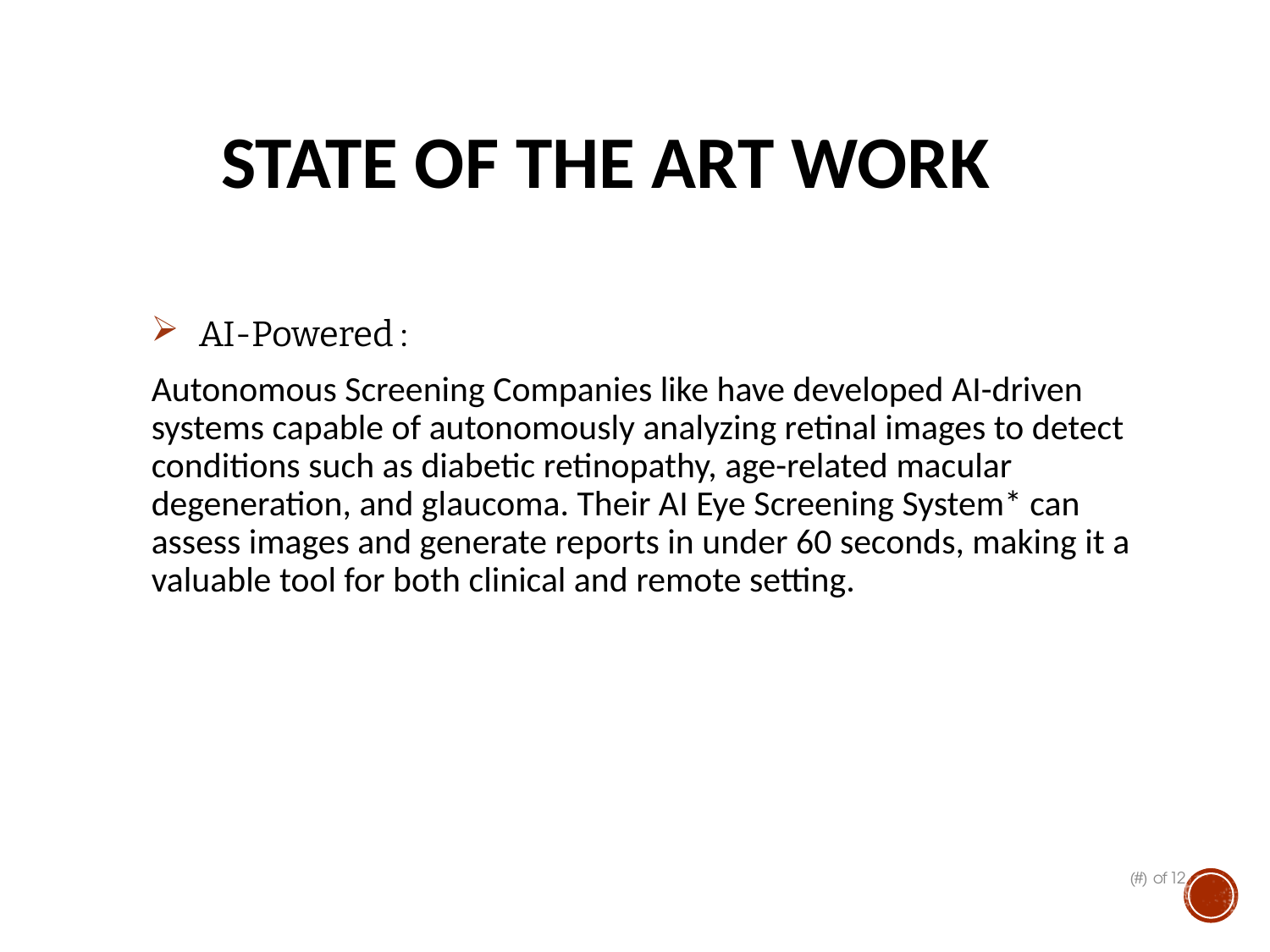

# STATE OF THE ART WORK
AI-Powered :
Autonomous Screening Companies like have developed AI-driven systems capable of autonomously analyzing retinal images to detect conditions such as diabetic retinopathy, age-related macular degeneration, and glaucoma. Their AI Eye Screening System* can assess images and generate reports in under 60 seconds, making it a valuable tool for both clinical and remote setting.
(#)  of 12